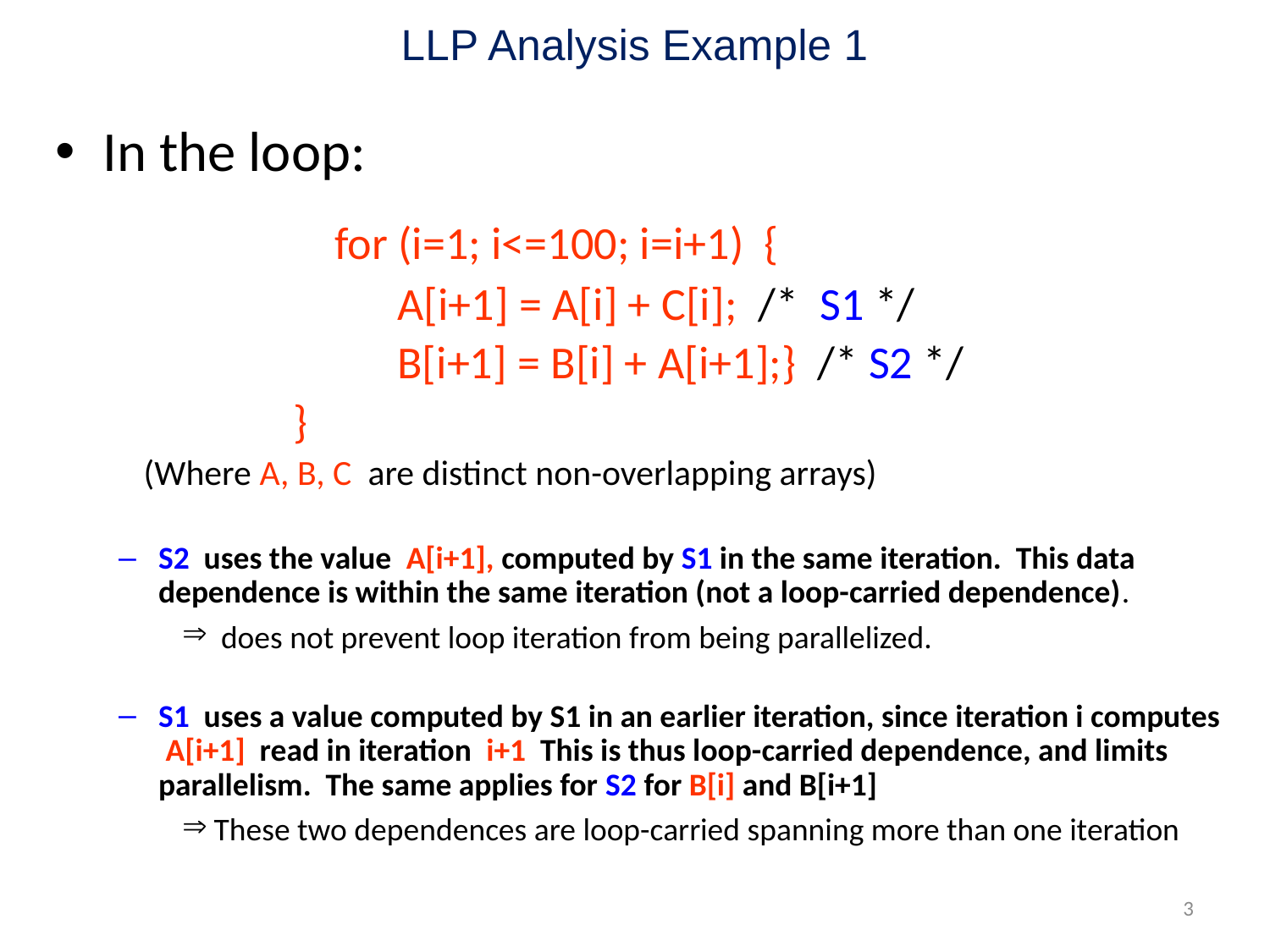

# LLP Analysis Example 1
In the loop:

                      for (i=1; i<=100; i=i+1)  {
                                 A[i+1] = A[i] + C[i];  /*  S1 */
                                 B[i+1] = B[i] + A[i+1];}  /* S2 */
                       }
           (Where A, B, C  are distinct non-overlapping arrays)

S2  uses the value  A[i+1], computed by S1 in the same iteration.  This data dependence is within the same iteration (not a loop-carried dependence).
 does not prevent loop iteration from being parallelized.

S1  uses a value computed by S1 in an earlier iteration, since iteration i computes  A[i+1]  read in iteration  i+1  This is thus loop-carried dependence, and limits parallelism.  The same applies for S2 for B[i] and B[i+1]
These two dependences are loop-carried spanning more than one iteration
3